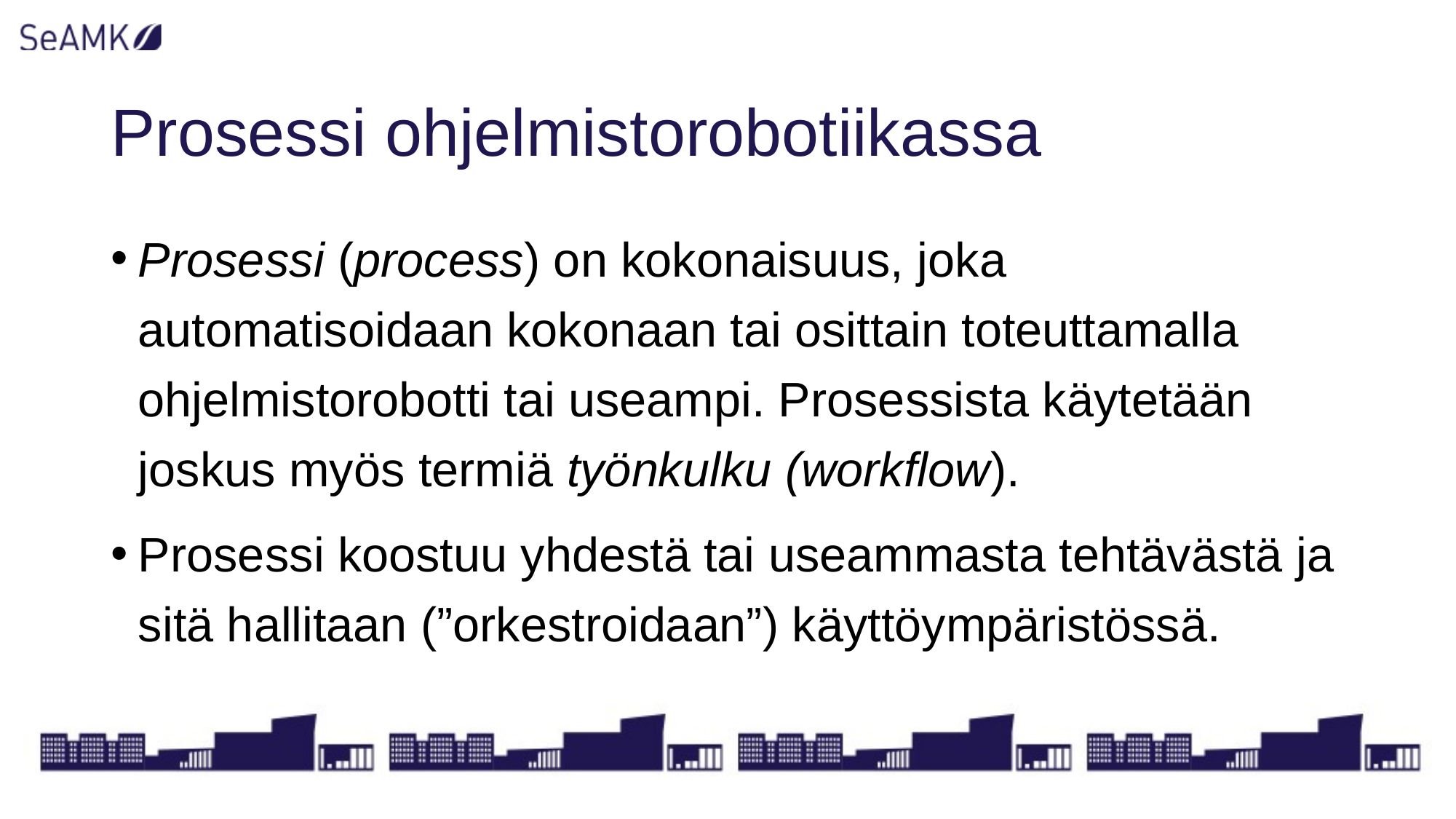

# Prosessi ohjelmistorobotiikassa
Prosessi (process) on kokonaisuus, joka automatisoidaan kokonaan tai osittain toteuttamalla ohjelmistorobotti tai useampi. Prosessista käytetään joskus myös termiä työnkulku (workflow).
Prosessi koostuu yhdestä tai useammasta tehtävästä ja sitä hallitaan (”orkestroidaan”) käyttöympäristössä.